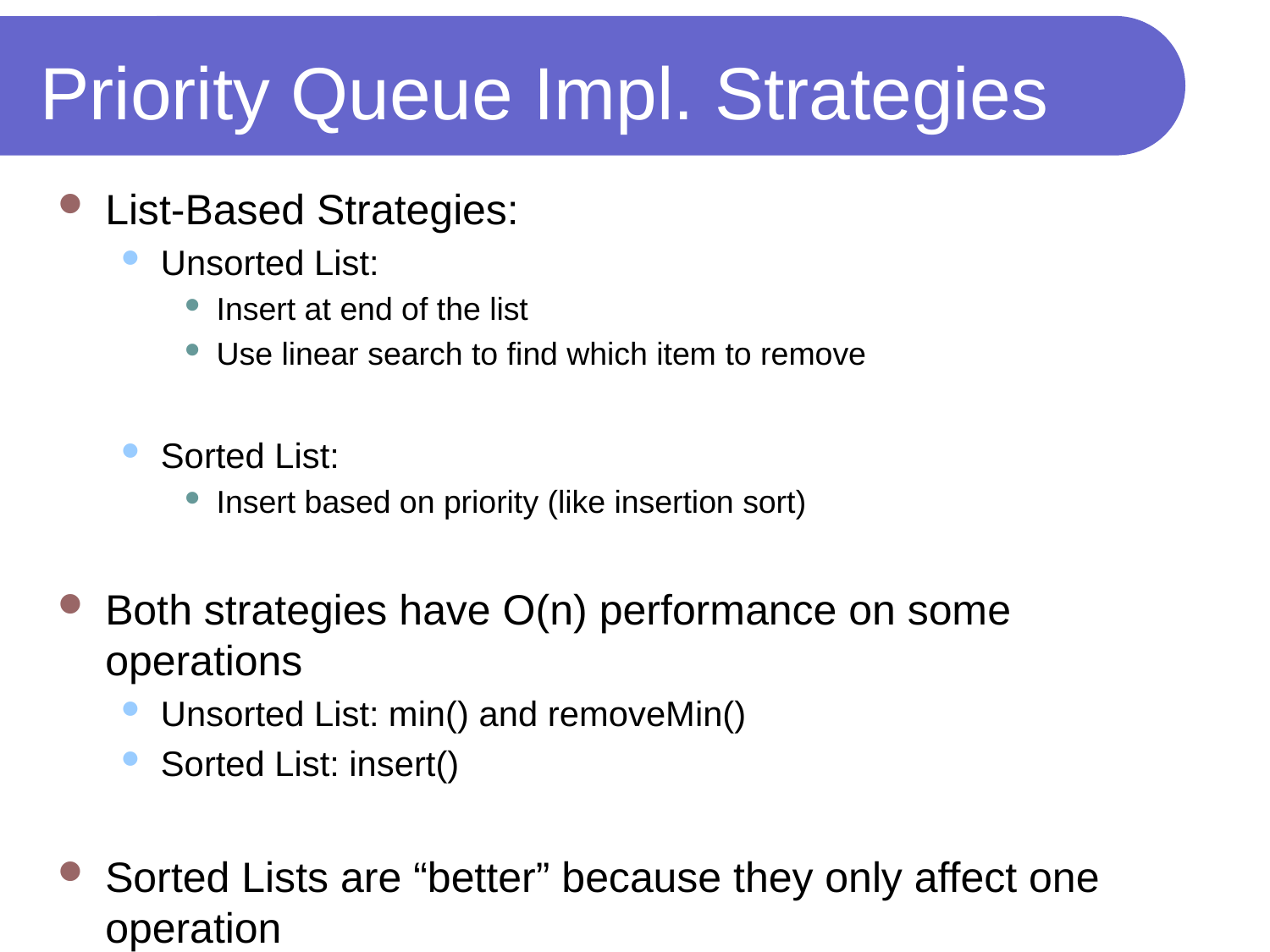

# Priority Queue Impl. Strategies
List-Based Strategies:
Unsorted List:
Insert at end of the list
Use linear search to find which item to remove

Sorted List:
Insert based on priority (like insertion sort)

Both strategies have O(n) performance on some operations
Unsorted List: min() and removeMin()
Sorted List: insert()

Sorted Lists are “better” because they only affect one operation